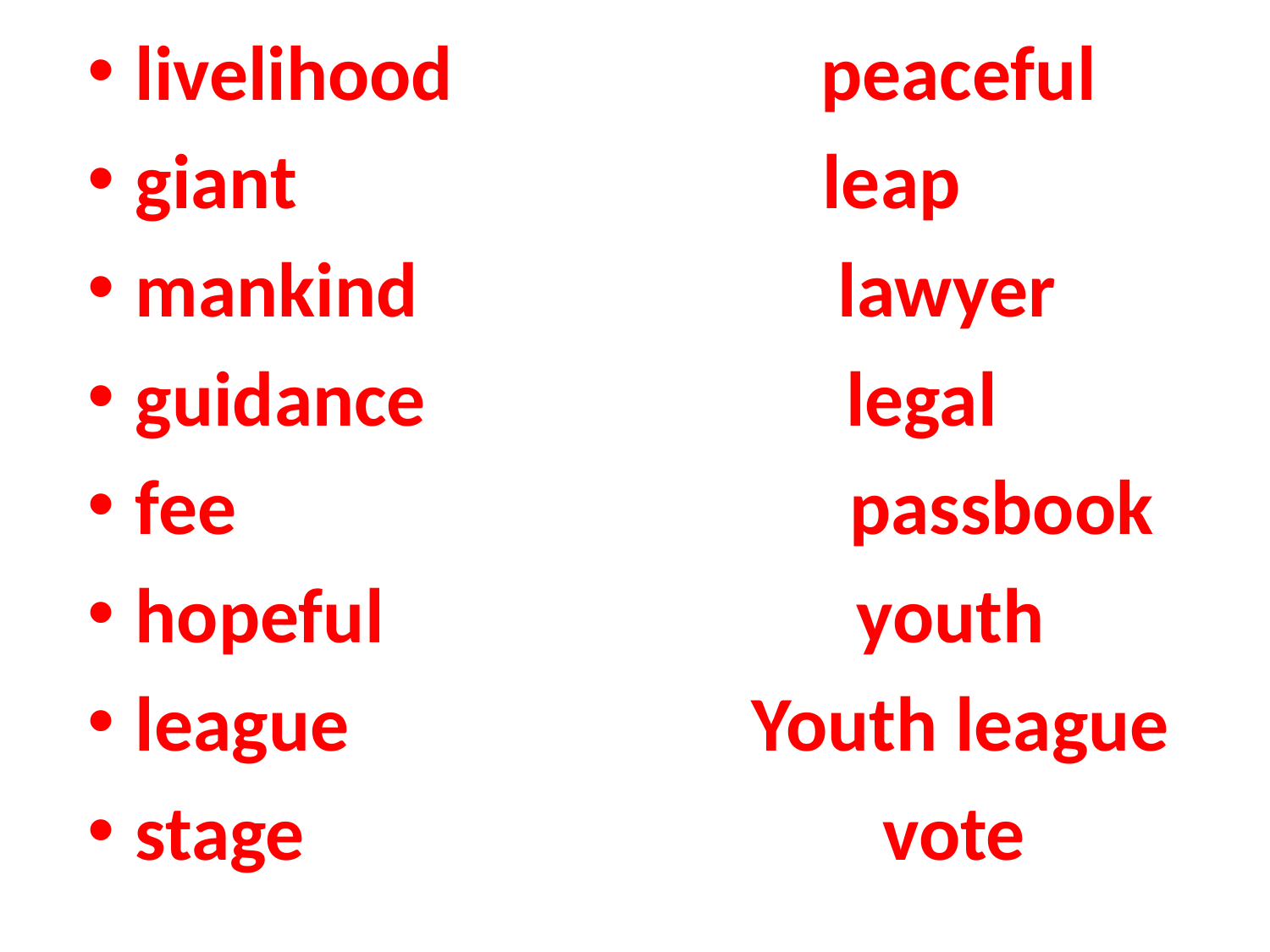

livelihood                     peaceful
giant                              leap
mankind                        lawyer
guidance                        legal
fee                                   passbook
hopeful                           youth
league                       Youth league
stage                                 vote